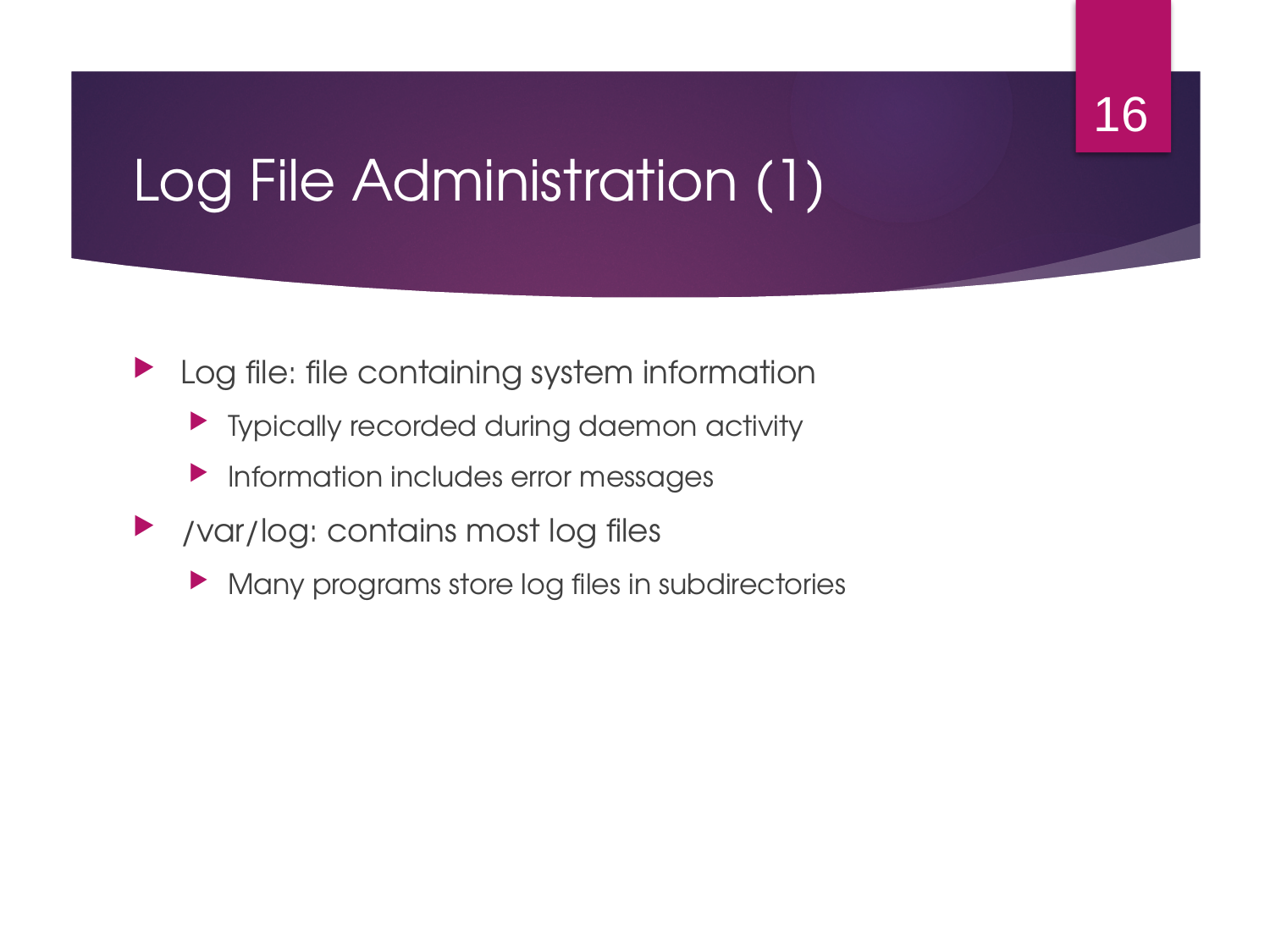

16
# Log File Administration (1)
Log file: file containing system information
Typically recorded during daemon activity
Information includes error messages
/var/log: contains most log files
Many programs store log files in subdirectories